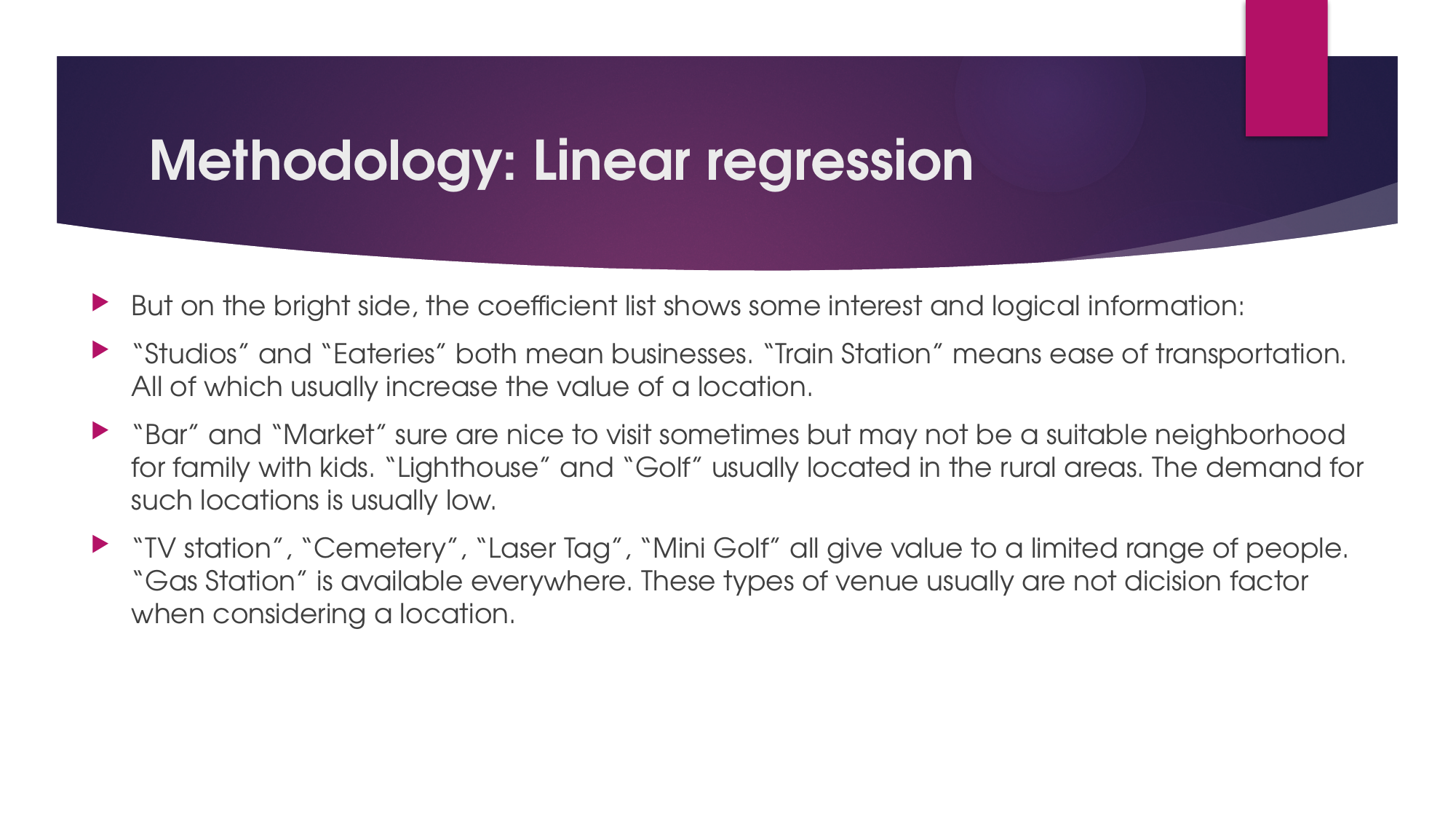

# Methodology: Linear regression
But on the bright side, the coefficient list shows some interest and logical information:
“Studios” and “Eateries” both mean businesses. “Train Station” means ease of transportation. All of which usually increase the value of a location.
“Bar” and “Market” sure are nice to visit sometimes but may not be a suitable neighborhood for family with kids. “Lighthouse” and “Golf” usually located in the rural areas. The demand for such locations is usually low.
“TV station”, “Cemetery”, “Laser Tag”, “Mini Golf” all give value to a limited range of people. “Gas Station” is available everywhere. These types of venue usually are not dicision factor when considering a location.